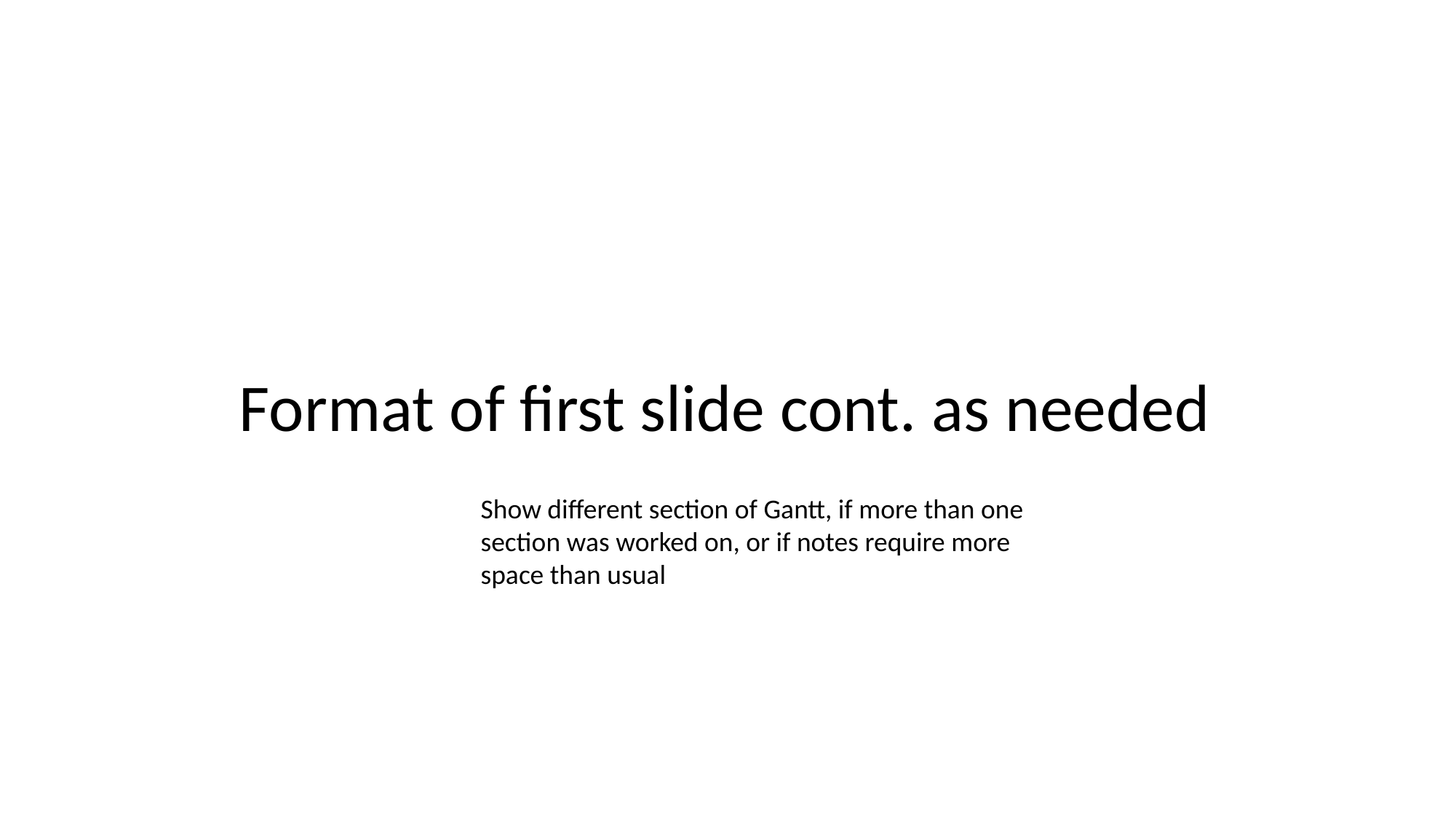

# Format of first slide cont. as needed
Show different section of Gantt, if more than one section was worked on, or if notes require more space than usual